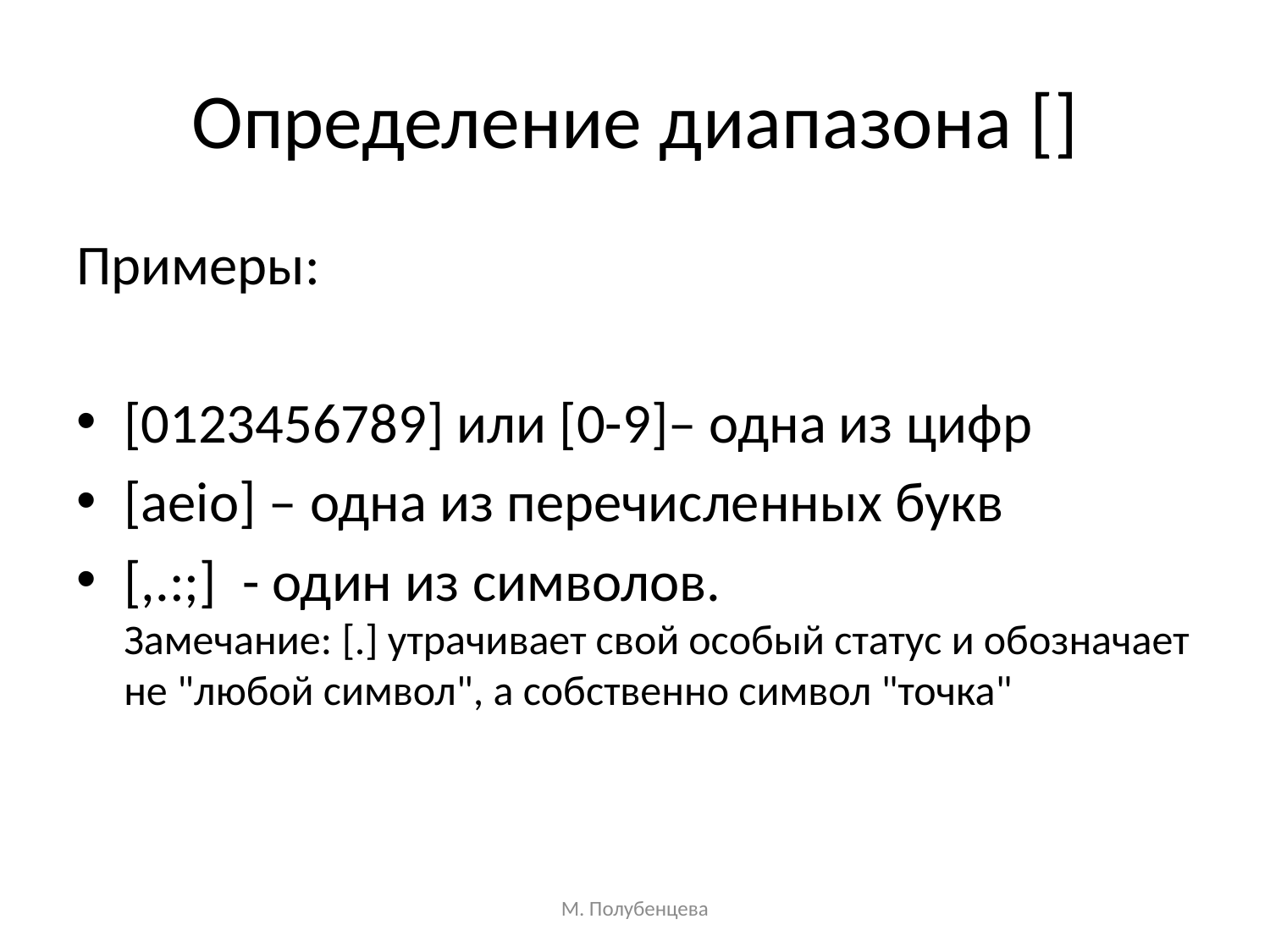

# Определение диапазона []
Примеры:

[0123456789] или [0-9]– одна из цифр
[aeio] – одна из перечисленных букв
[,.:;]  - один из символов.
Замечание: [.] утрачивает свой особый статус и обозначает не "любой символ", а собственно символ "точка"
М. Полубенцева